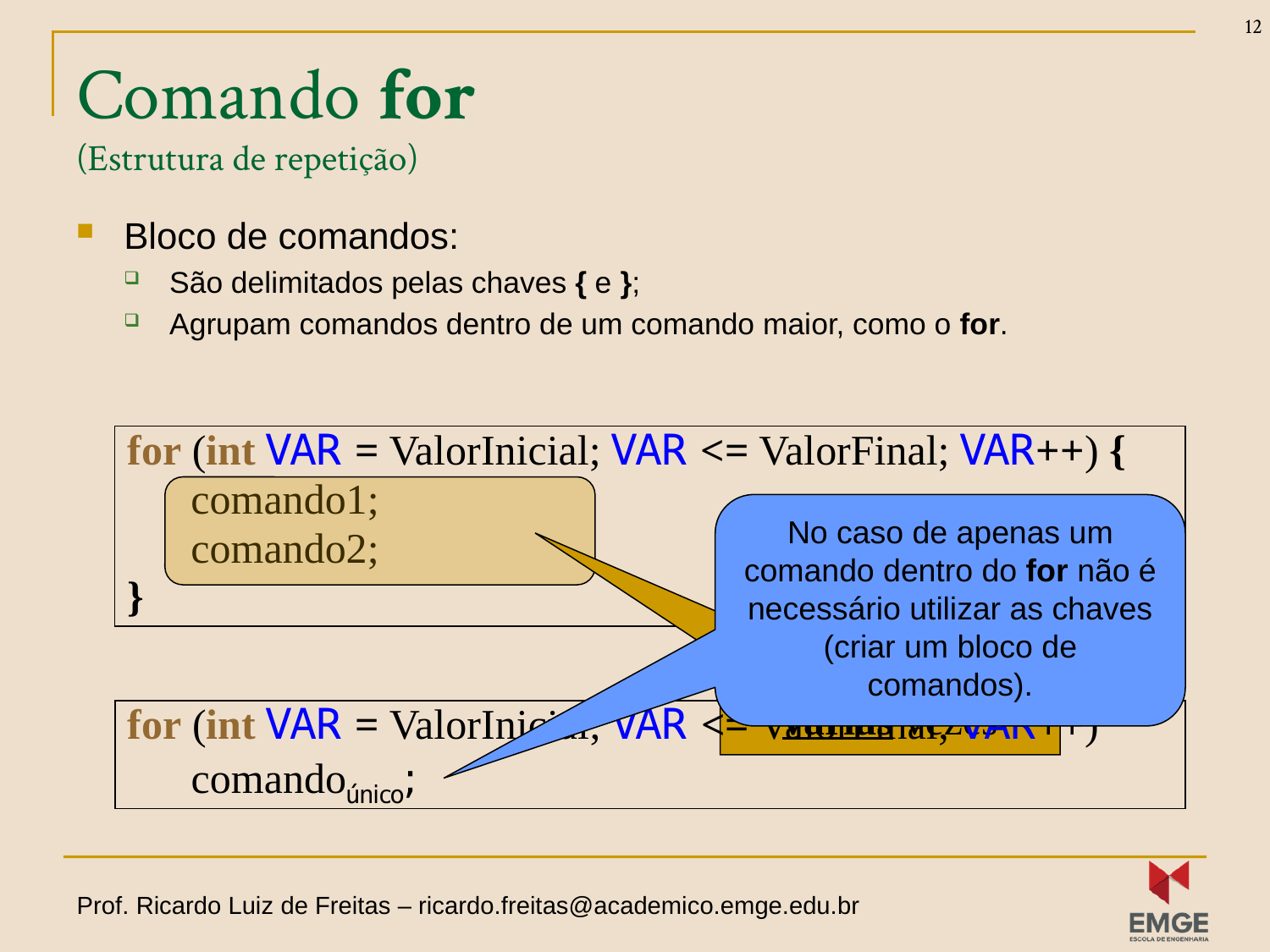

12
# Comando for (Estrutura de repetição)
Bloco de comandos:
São delimitados pelas chaves { e };
Agrupam comandos dentro de um comando maior, como o for.

for (int VAR = ValorInicial; VAR <= ValorFinal; VAR++) {
      comando1;
      comando2;
}

No caso de apenas um comando dentro do for não é necessário utilizar as chaves (criar um bloco de comandos).
Comandos  que serão executados várias vezes
for (int VAR = ValorInicial; VAR <= ValorFinal; VAR++)
      comandoúnico;